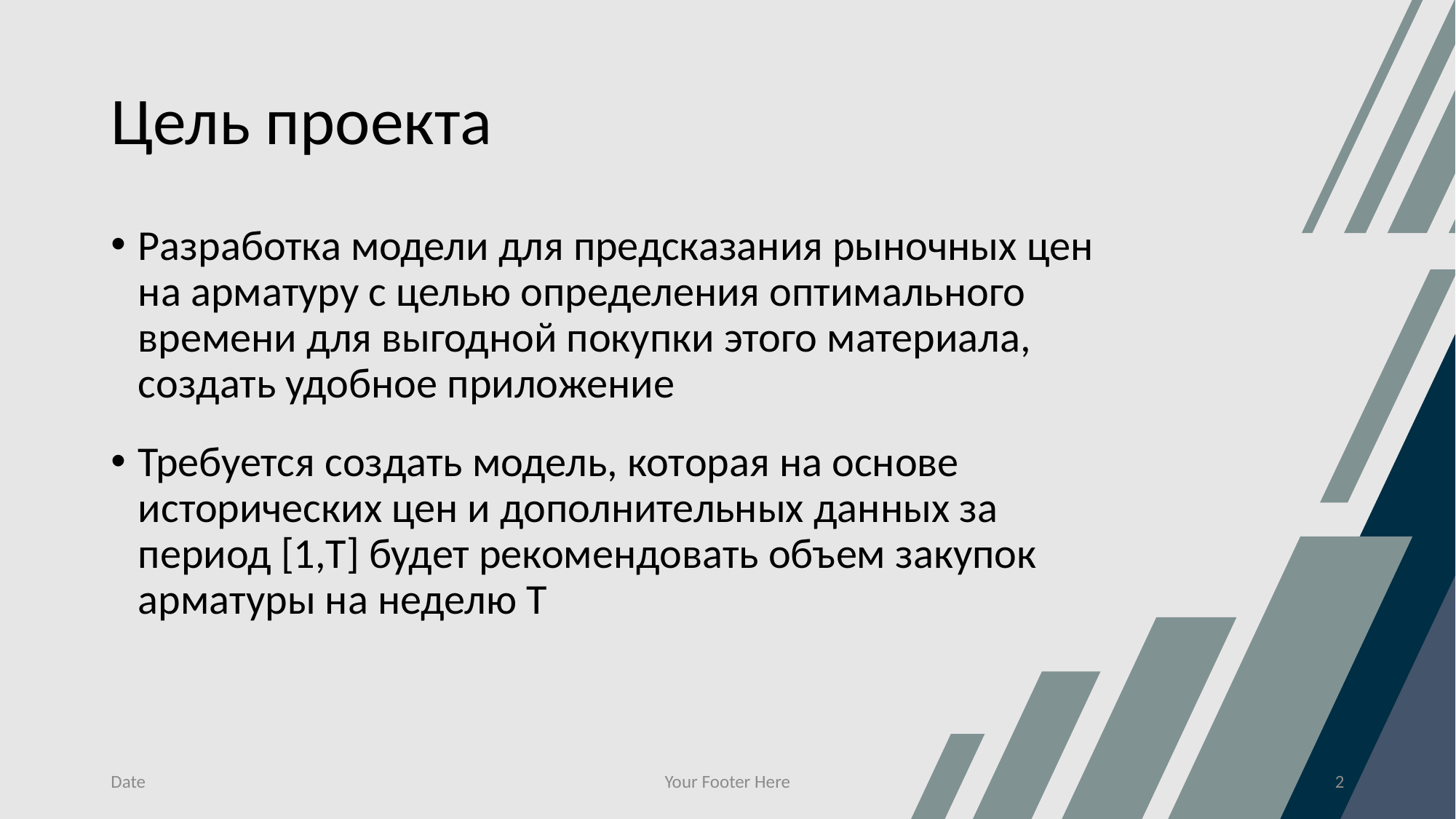

# Цель проекта
Разработка модели для предсказания рыночных цен на арматуру с целью определения оптимального времени для выгодной покупки этого материала, создать удобное приложение
Требуется создать модель, которая на основе исторических цен и дополнительных данных за период [1,T] будет рекомендовать объем закупок арматуры на неделю Т
Date
Your Footer Here
2